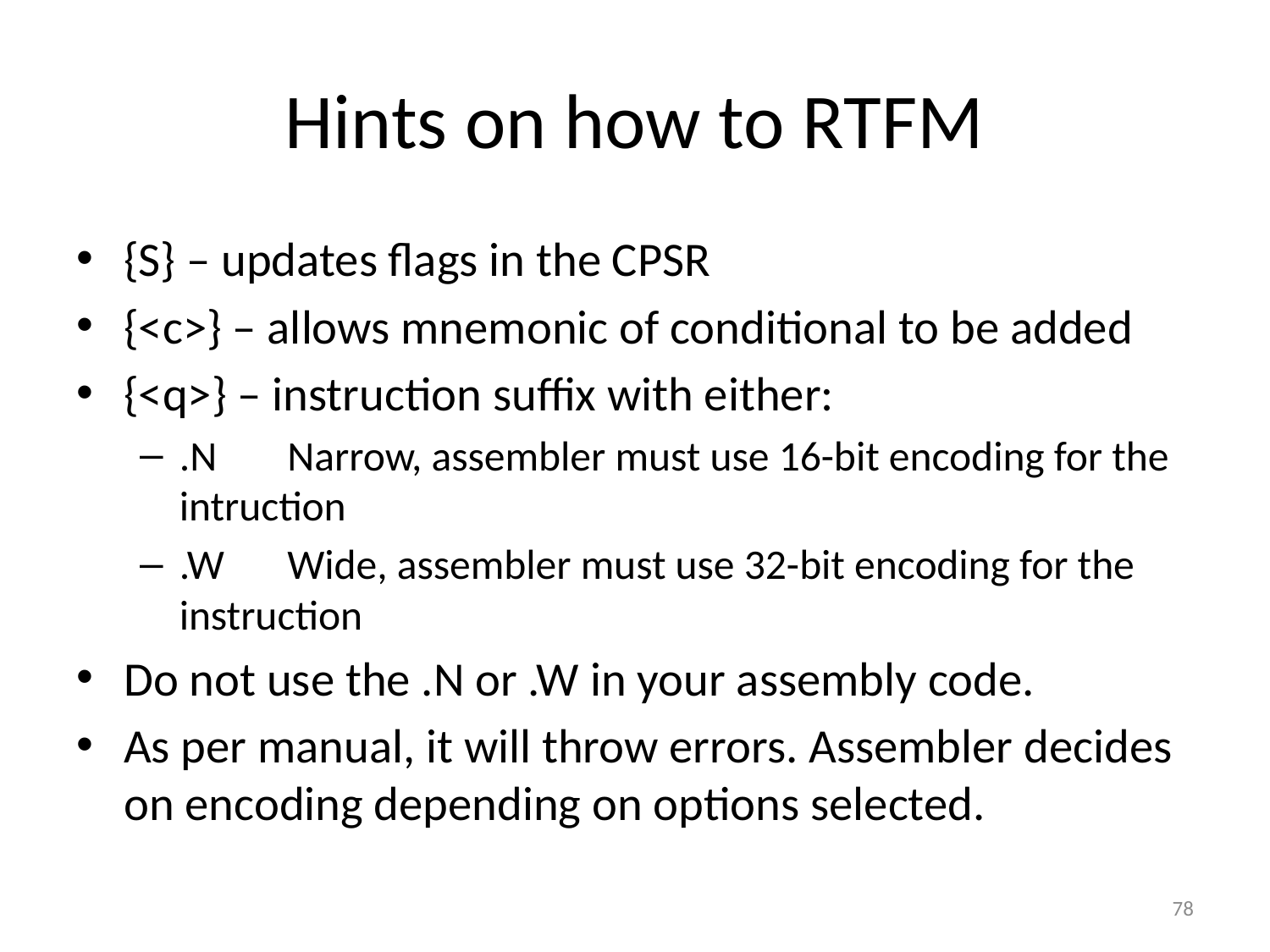

# Hints on how to RTFM
{S} – updates flags in the CPSR
{<c>} – allows mnemonic of conditional to be added
{<q>} – instruction suffix with either:
.N	Narrow, assembler must use 16-bit encoding for the intruction
.W	Wide, assembler must use 32-bit encoding for the instruction
Do not use the .N or .W in your assembly code.
As per manual, it will throw errors. Assembler decides on encoding depending on options selected.
78